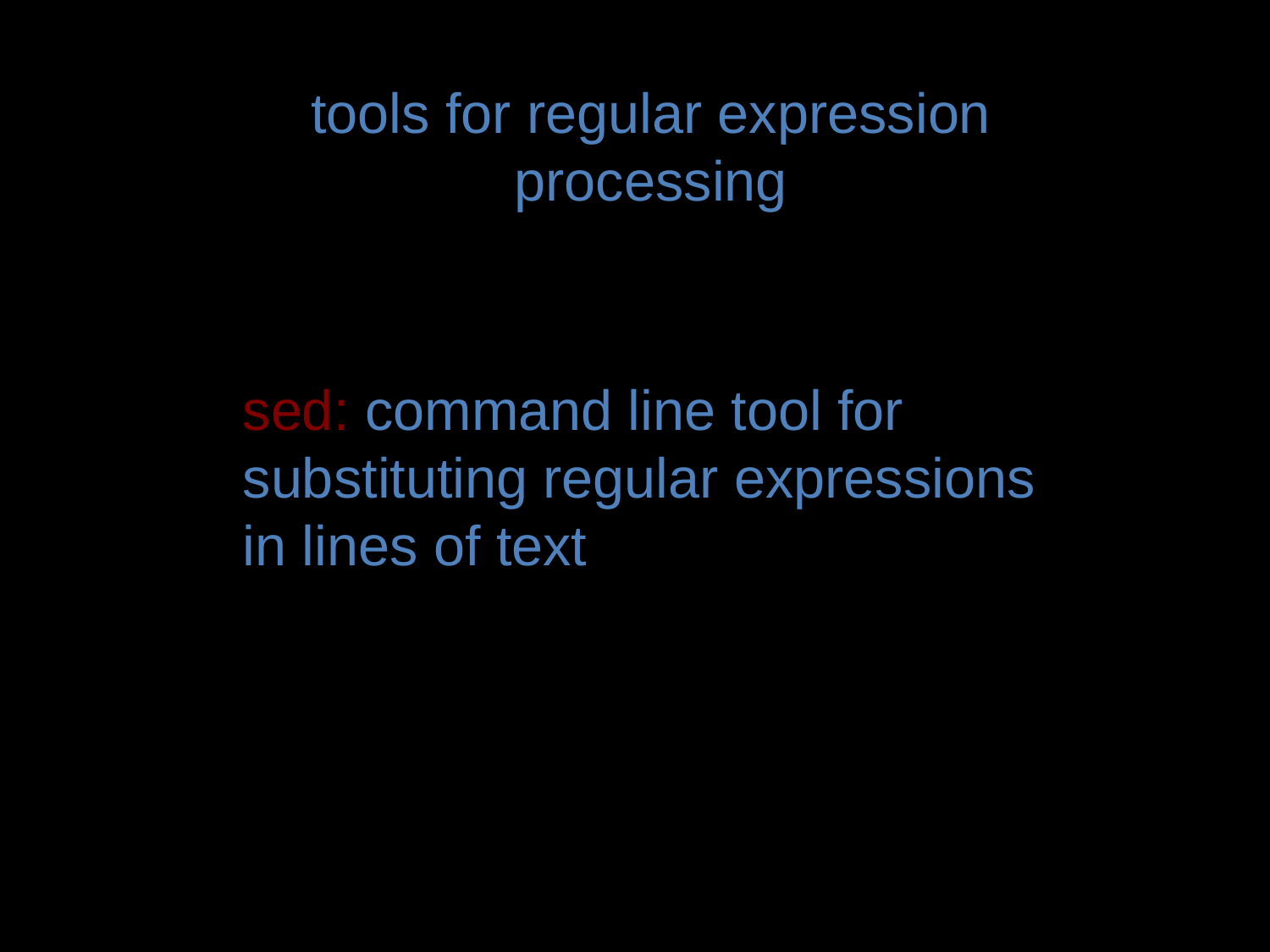

tools for regular expression processing
sed: command line tool for substituting regular expressions in lines of text